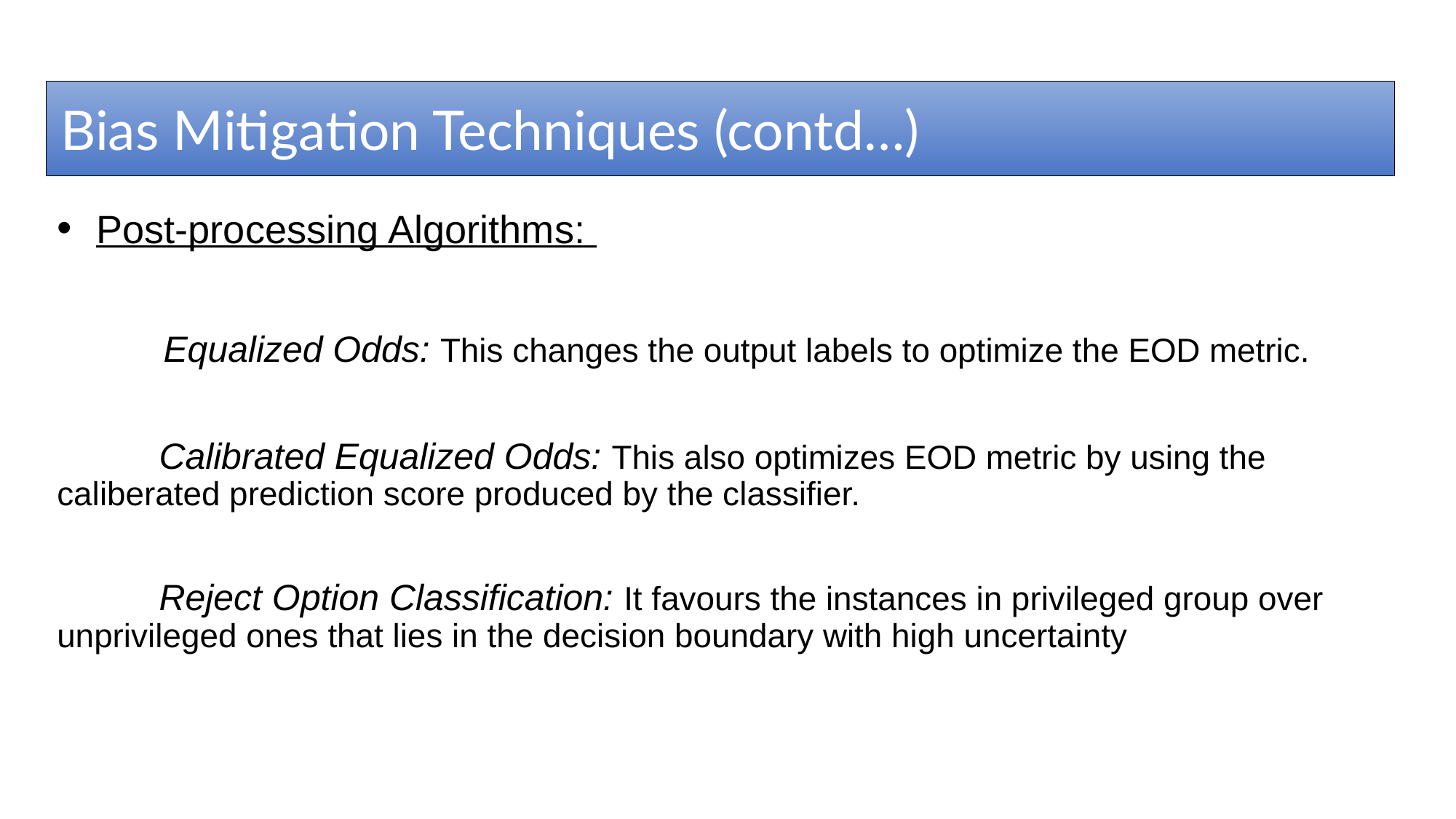

Bias Mitigation Techniques (contd…)
 Post-processing Algorithms:

         Equalized Odds: This changes the output labels to optimize the EOD metric.

           Calibrated Equalized Odds: This also optimizes EOD metric by using the caliberated prediction score produced by the classifier.

           Reject Option Classification: It favours the instances in privileged group over unprivileged ones that lies in the decision boundary with high uncertainty